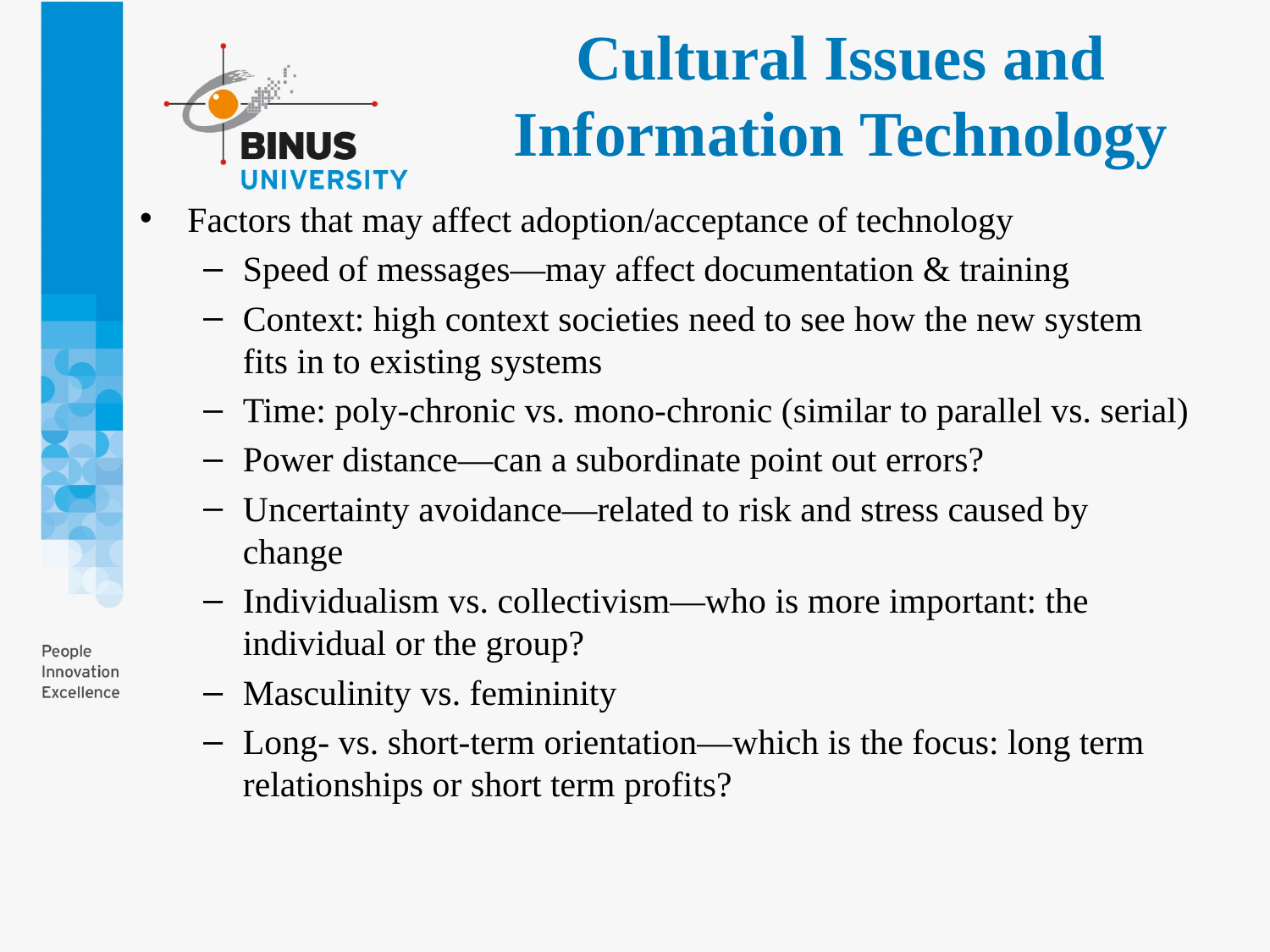

# Cultural Issues and Information Technology
Factors that may affect adoption/acceptance of technology
Speed of messages—may affect documentation & training
Context: high context societies need to see how the new system fits in to existing systems
Time: poly-chronic vs. mono-chronic (similar to parallel vs. serial)
Power distance—can a subordinate point out errors?
Uncertainty avoidance—related to risk and stress caused by change
Individualism vs. collectivism—who is more important: the individual or the group?
Masculinity vs. femininity
Long- vs. short-term orientation—which is the focus: long term relationships or short term profits?